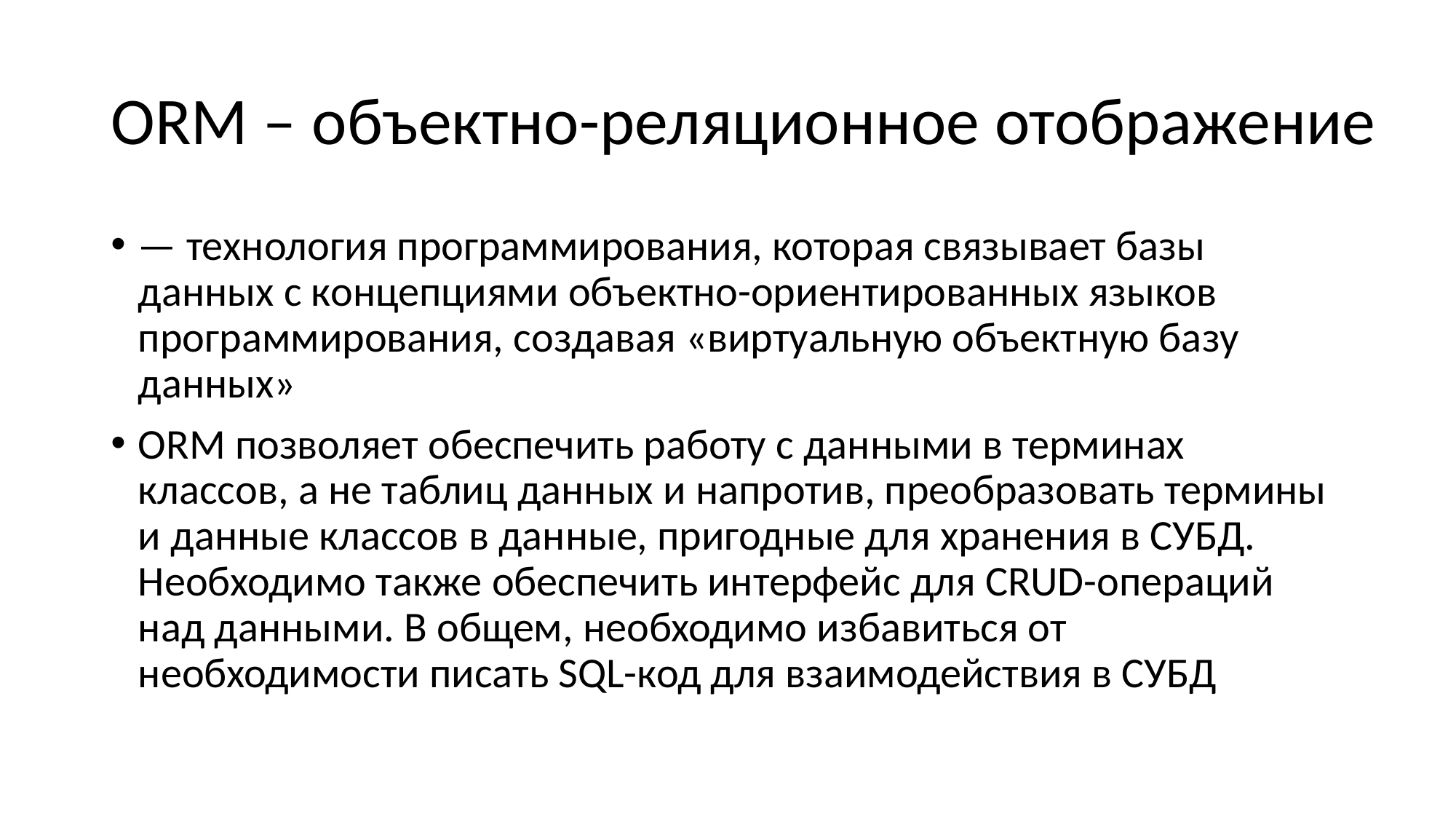

# ORM – объектно-реляционное отображение
— технология программирования, которая связывает базы данных с концепциями объектно-ориентированных языков программирования, создавая «виртуальную объектную базу данных»
ORM позволяет обеспечить работу с данными в терминах классов, а не таблиц данных и напротив, преобразовать термины и данные классов в данные, пригодные для хранения в СУБД. Необходимо также обеспечить интерфейс для CRUD-операций над данными. В общем, необходимо избавиться от необходимости писать SQL-код для взаимодействия в СУБД